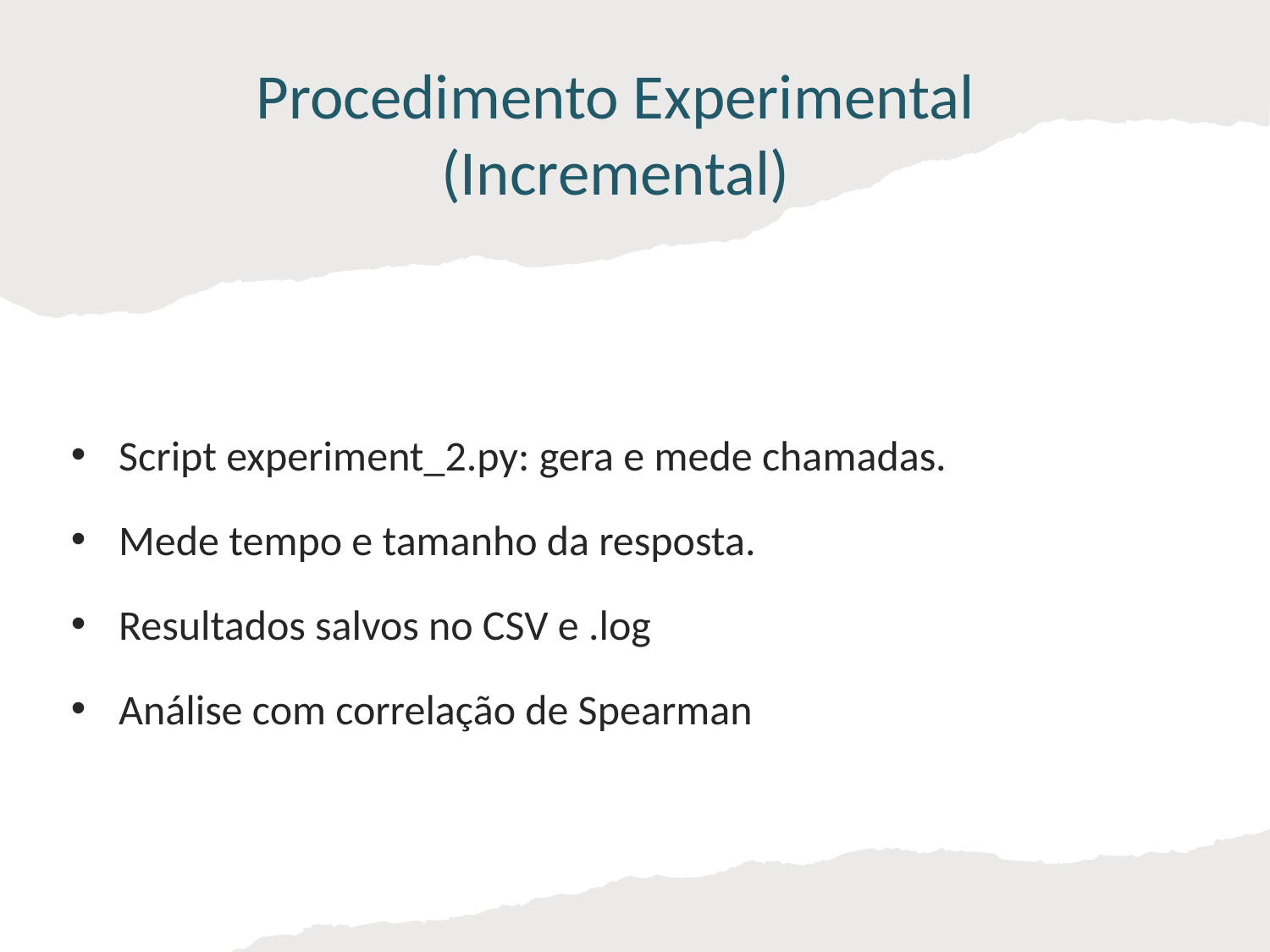

# Procedimento Experimental (Incremental)
Script experiment_2.py: gera e mede chamadas.
Mede tempo e tamanho da resposta.
Resultados salvos no CSV e .log
Análise com correlação de Spearman